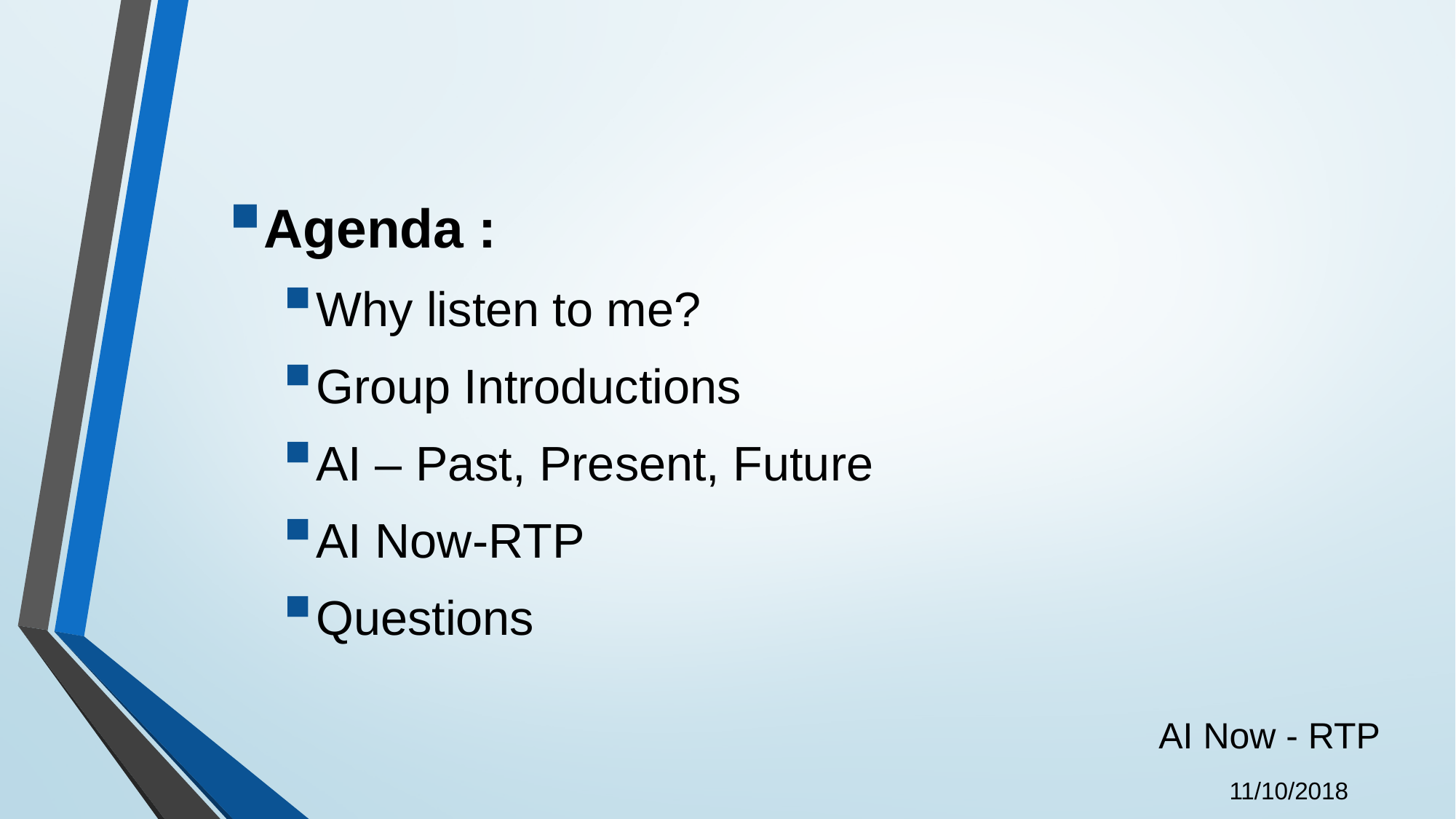

Agenda :
Why listen to me?
Group Introductions
AI – Past, Present, Future
AI Now-RTP
Questions

# AI Now - RTP
11/10/2018